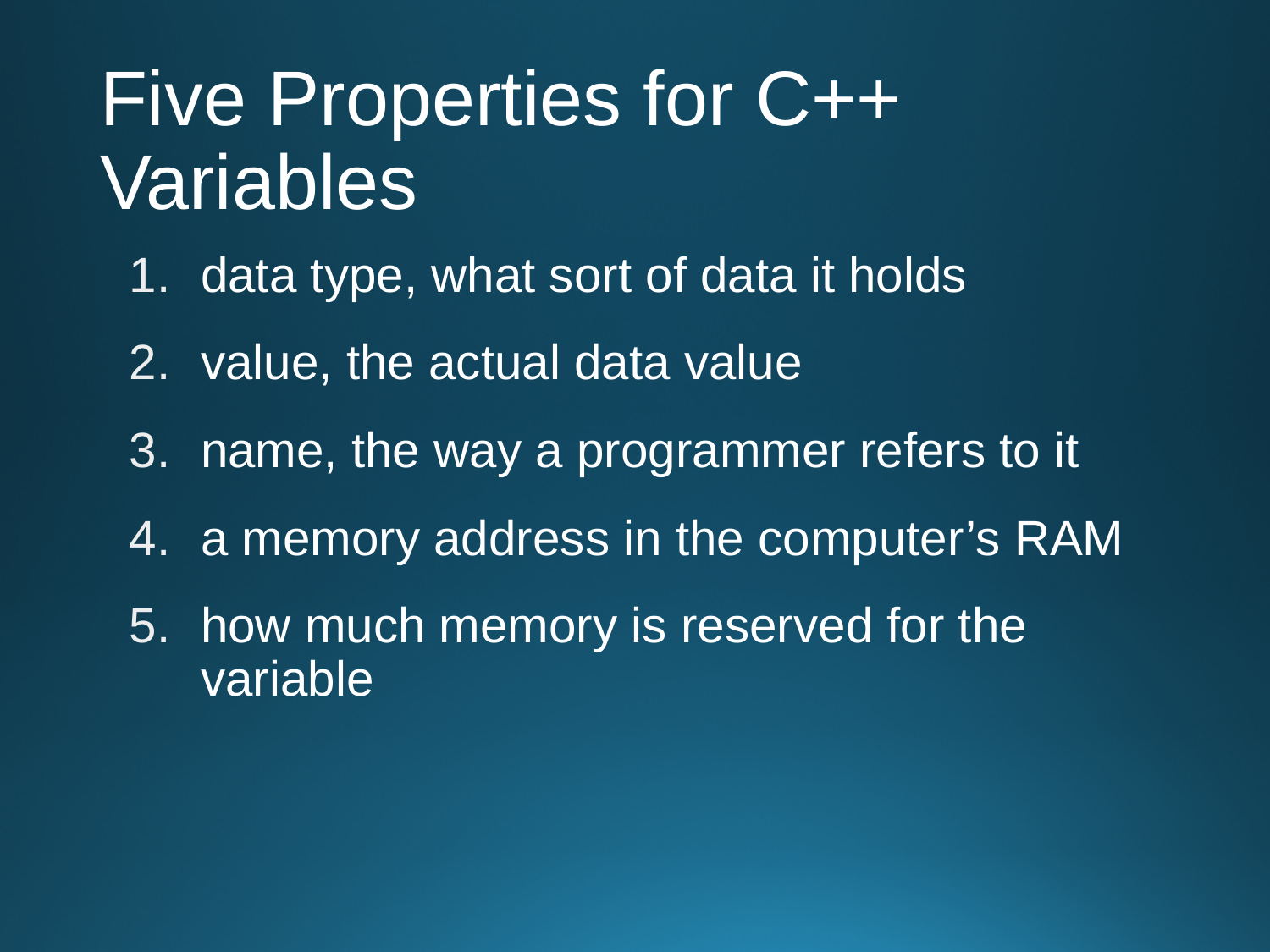

# Five Properties for C++ Variables
data type, what sort of data it holds
value, the actual data value
name, the way a programmer refers to it
a memory address in the computer’s RAM
how much memory is reserved for the variable